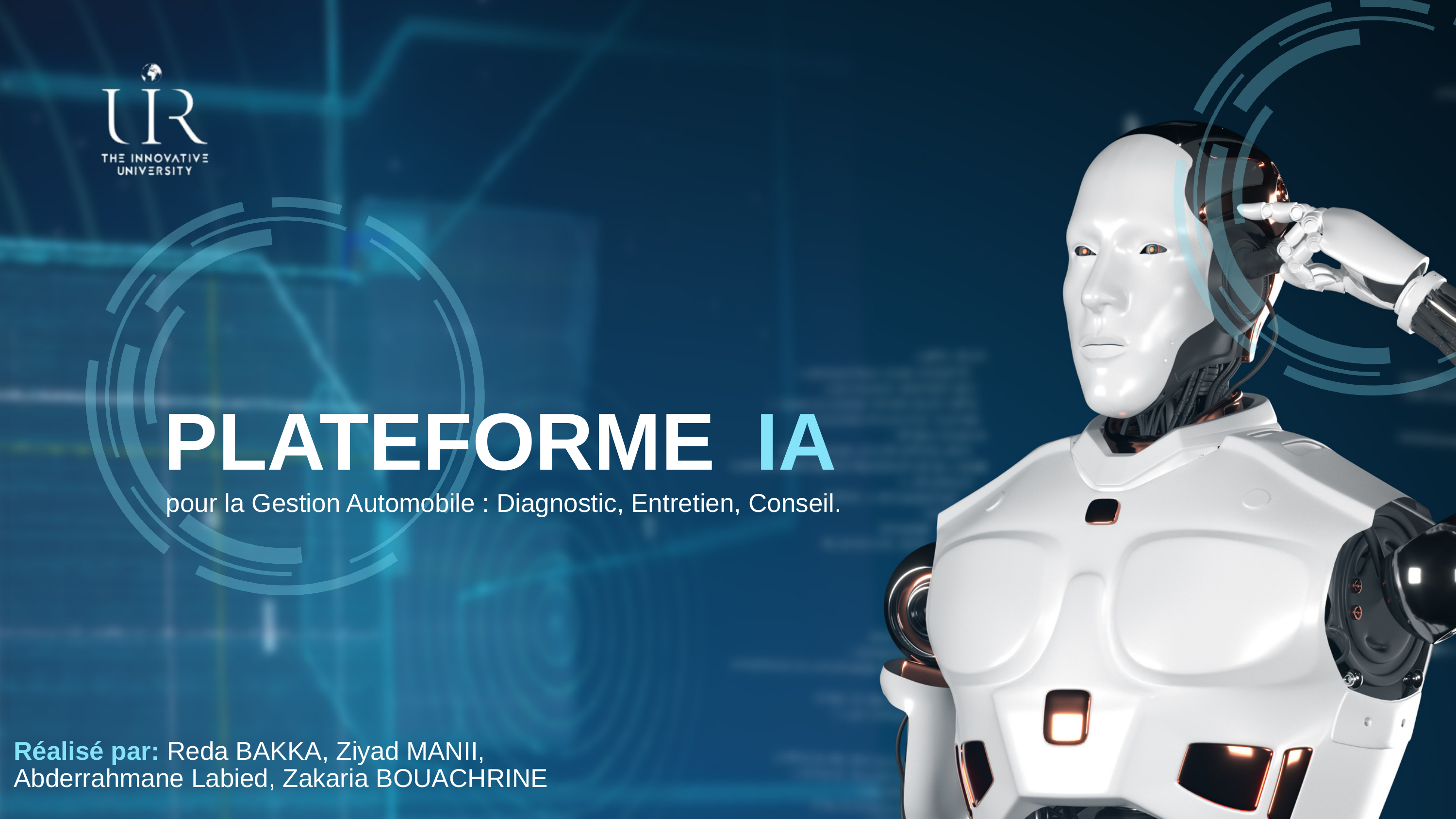

PLATEFORME
IA
pour la Gestion Automobile : Diagnostic, Entretien, Conseil.
Réalisé par: Reda BAKKA, Ziyad MANII, Abderrahmane Labied, Zakaria BOUACHRINE